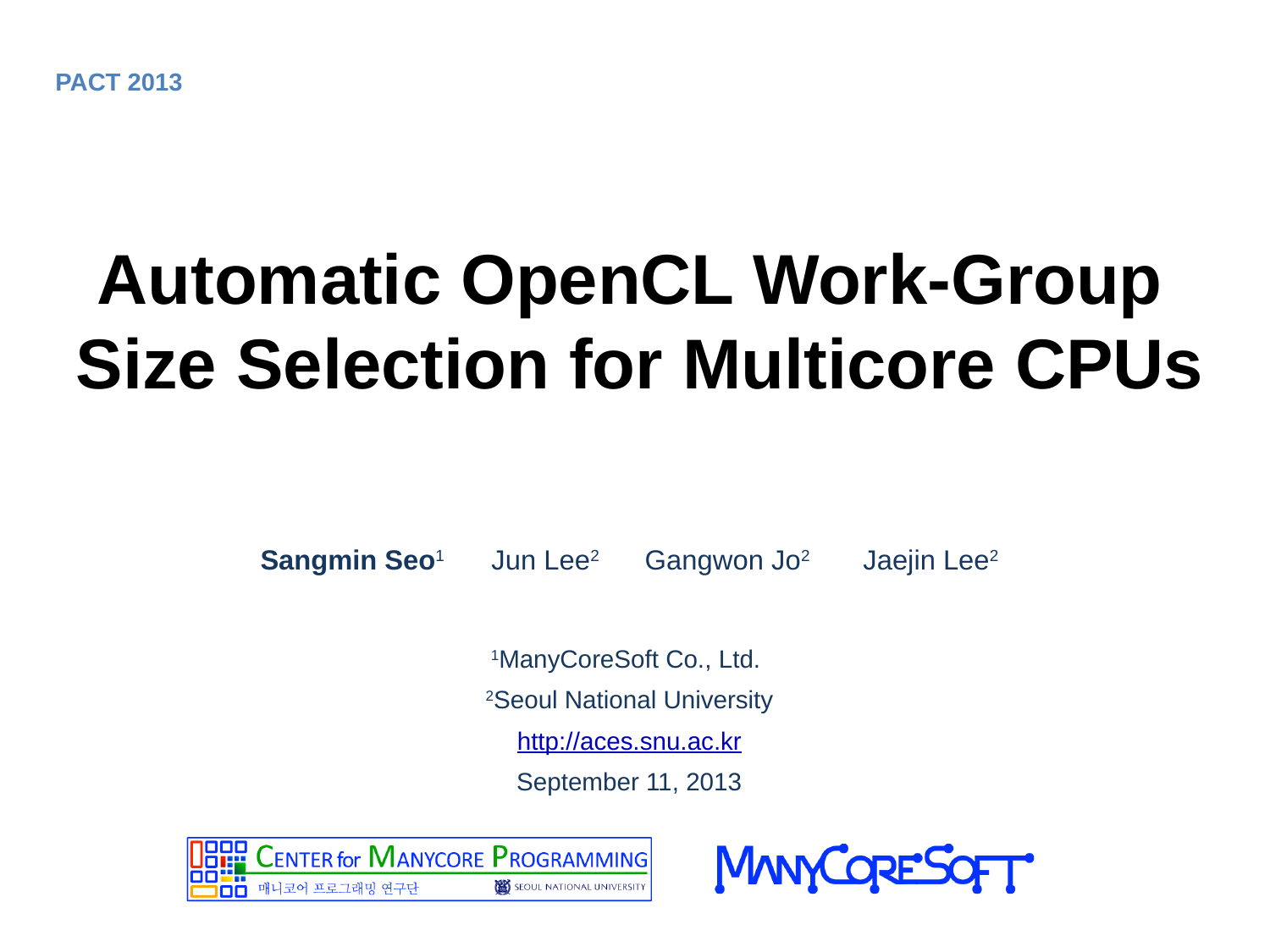

# Automatic OpenCL Work-Group Size Selection for Multicore CPUs
Sangmin Seo1       Jun Lee2      Gangwon Jo2       Jaejin Lee2

1ManyCoreSoft Co., Ltd.
2Seoul National University
http://aces.snu.ac.kr
September 11, 2013